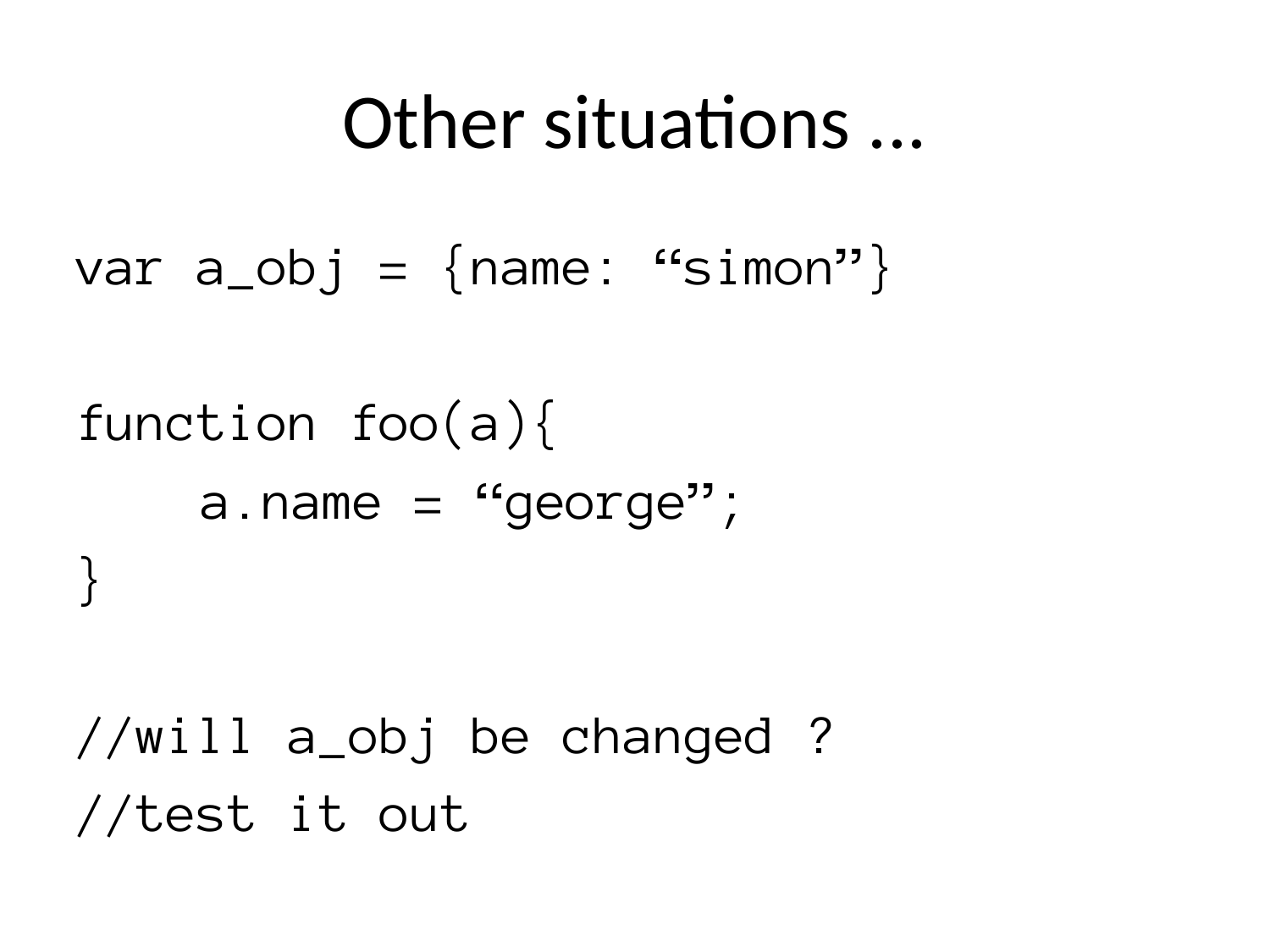

# Other situations ...
var a_obj = {name: “simon”}

function foo(a){
	a.name = “george”;
}

//will a_obj be changed ?
//test it out